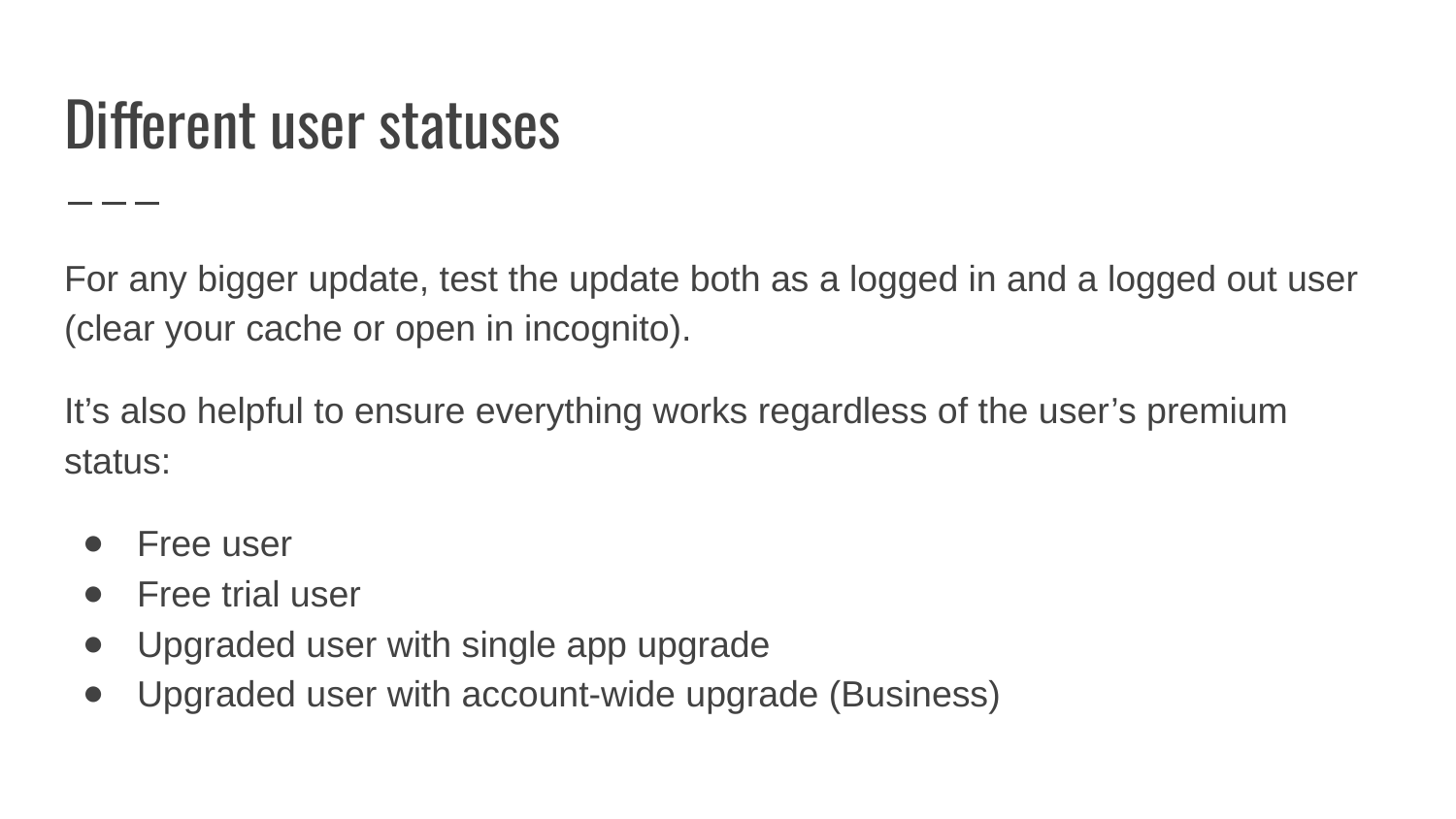

# Different user statuses
For any bigger update, test the update both as a logged in and a logged out user (clear your cache or open in incognito).
It’s also helpful to ensure everything works regardless of the user’s premium status:
Free user
Free trial user
Upgraded user with single app upgrade
Upgraded user with account-wide upgrade (Business)